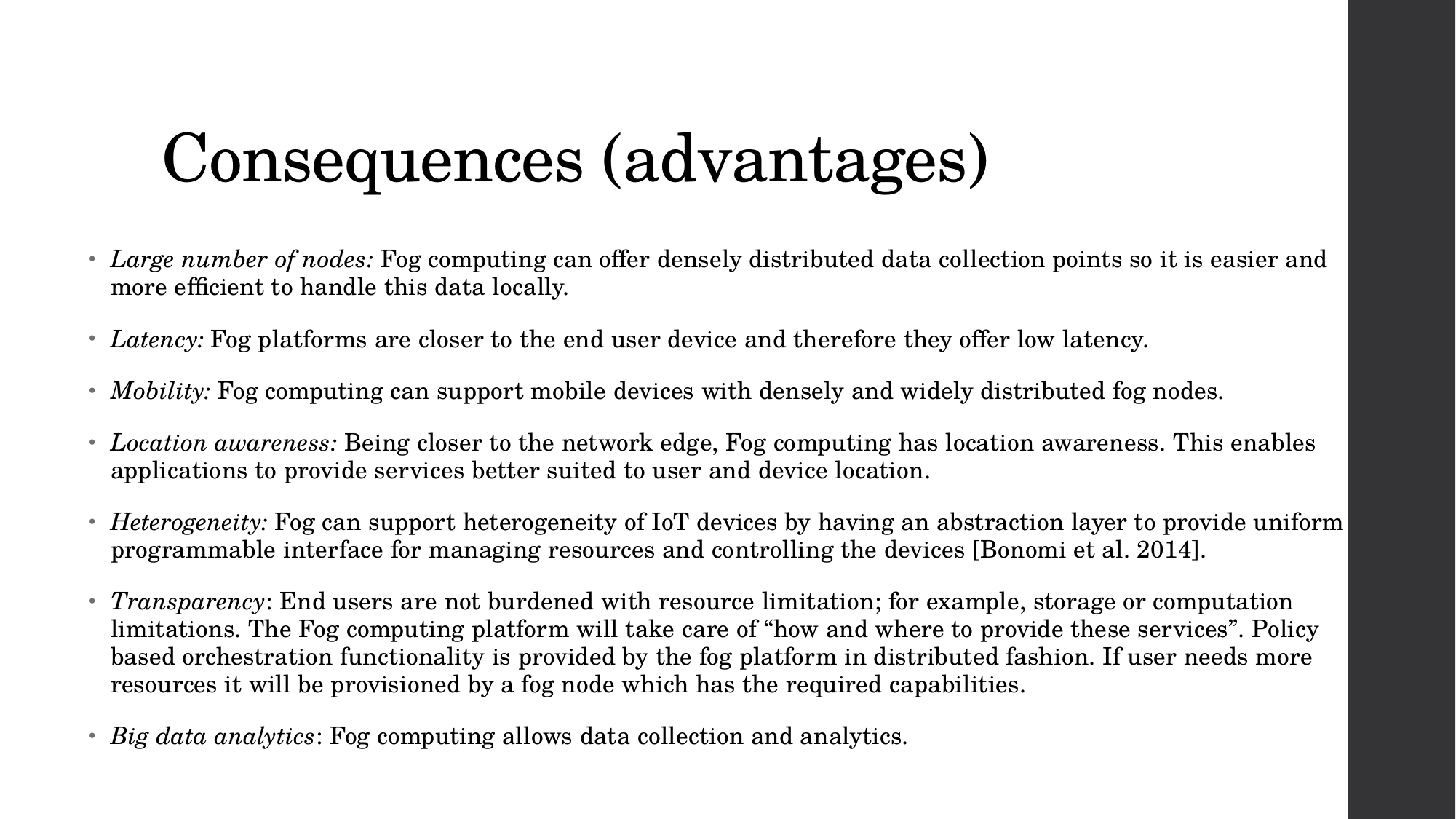

# Consequences (advantages)
Large number of nodes: Fog computing can offer densely distributed data collection points so it is easier and more efficient to handle this data locally.
Latency: Fog platforms are closer to the end user device and therefore they offer low latency.
Mobility: Fog computing can support mobile devices with densely and widely distributed fog nodes.
Location awareness: Being closer to the network edge, Fog computing has location awareness. This enables applications to provide services better suited to user and device location.
Heterogeneity: Fog can support heterogeneity of IoT devices by having an abstraction layer to provide uniform programmable interface for managing resources and controlling the devices [Bonomi et al. 2014].
Transparency: End users are not burdened with resource limitation; for example, storage or computation limitations. The Fog computing platform will take care of “how and where to provide these services”. Policy based orchestration functionality is provided by the fog platform in distributed fashion. If user needs more resources it will be provisioned by a fog node which has the required capabilities.
Big data analytics: Fog computing allows data collection and analytics.